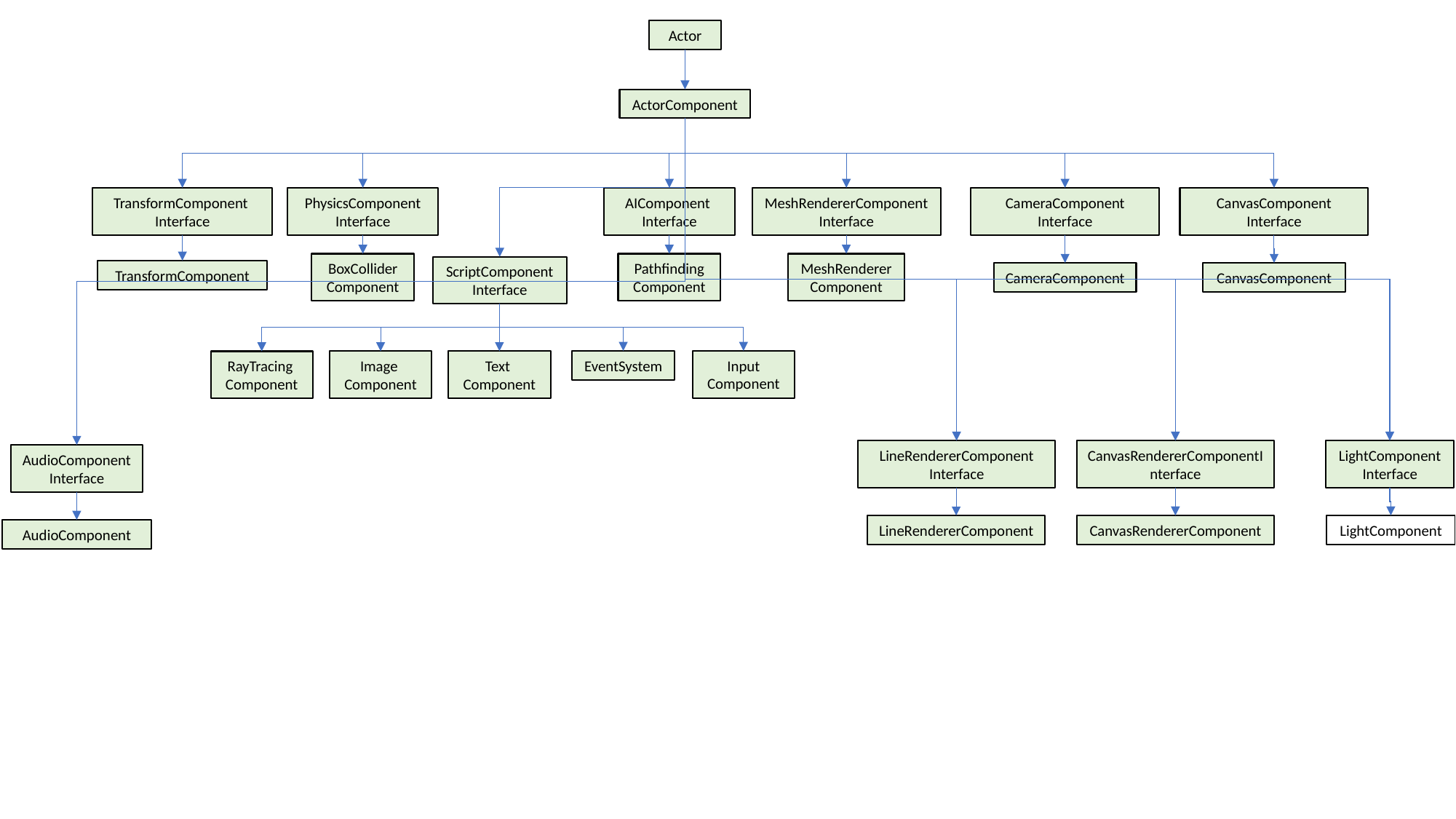

Actor
ActorComponent
CameraComponent
Interface
CanvasComponent
Interface
MeshRendererComponent
Interface
TransformComponent
Interface
PhysicsComponent
Interface
AIComponent
Interface
MeshRenderer Component
BoxCollider
Component
Pathfinding
Component
ScriptComponent
Interface
TransformComponent
CameraComponent
CanvasComponent
EventSystem
Input
Component
Image  Component
Text  Component
RayTracing  Component
CanvasRendererComponentInterface
LightComponent
Interface
LineRendererComponent
Interface
AudioComponent
Interface
LightComponent
CanvasRendererComponent
LineRendererComponent
AudioComponent